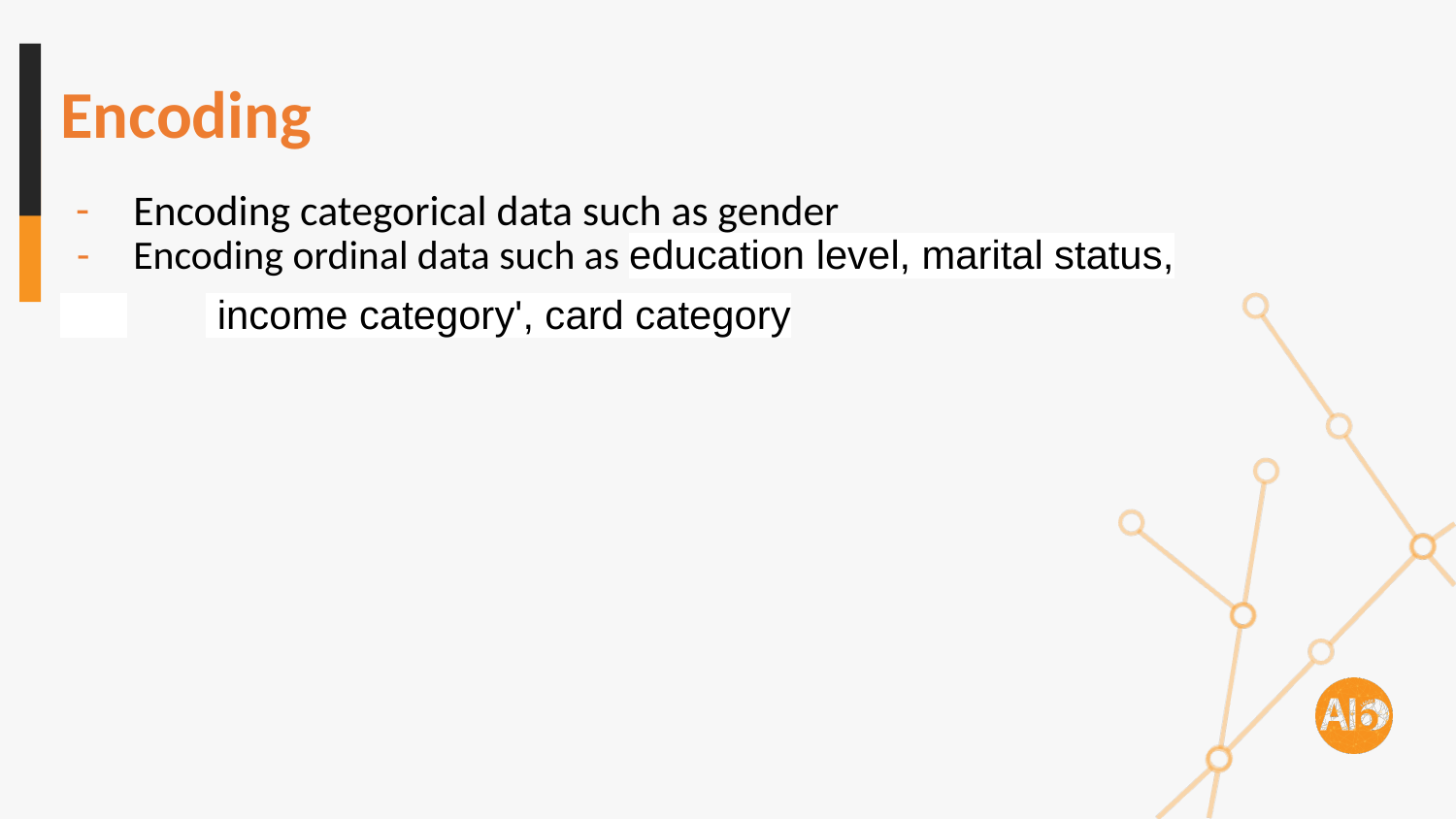

# Encoding
Encoding categorical data such as gender
Encoding ordinal data such as education level, marital status,
      	 income category', card category